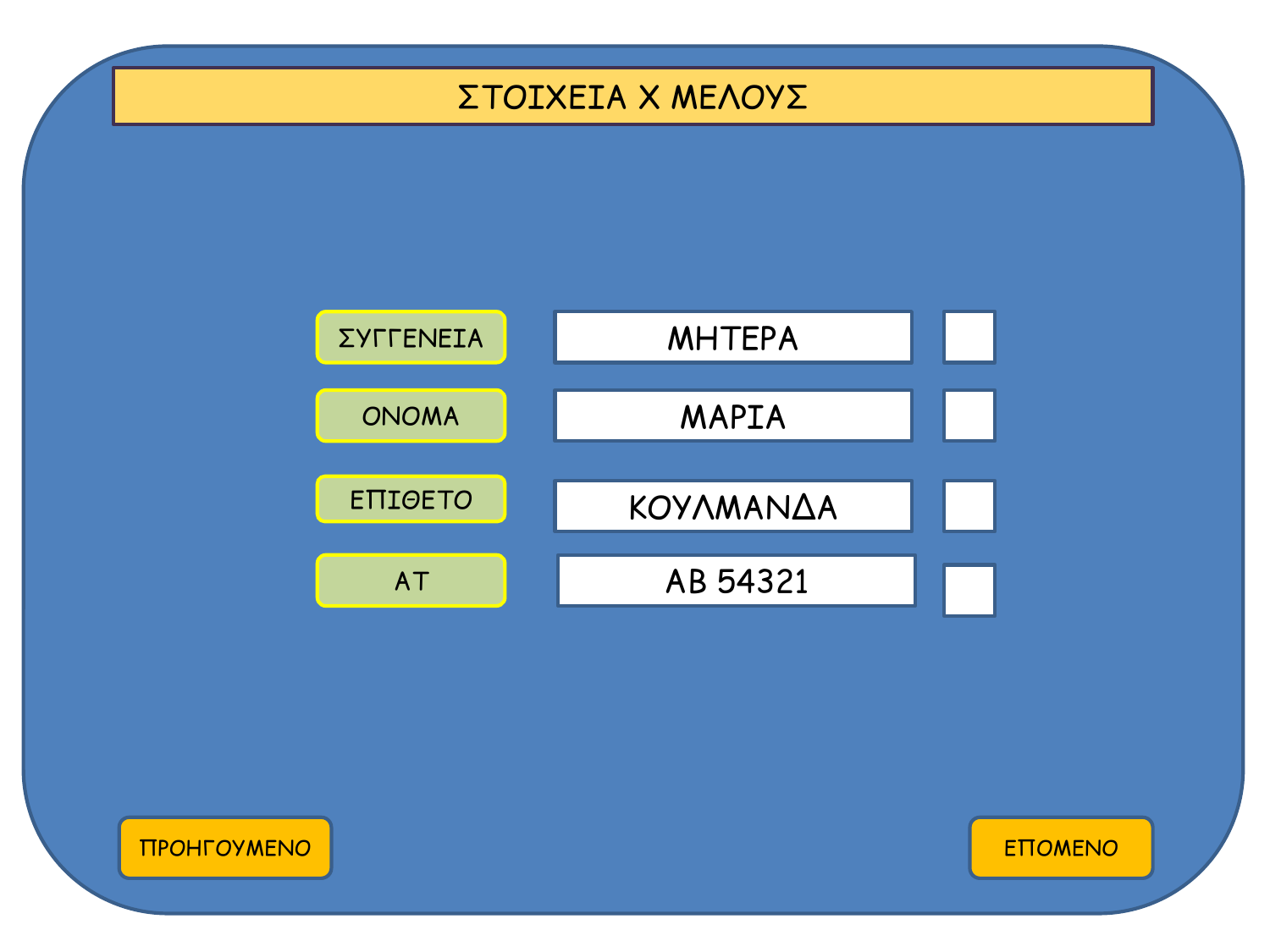

ΣΤΟΙΧΕΙΑ Χ ΜΕΛΟΥΣ
ΜΗΤΕΡΑ

ΣΥΓΓΕΝΕΙΑ
ΟΝΟΜΑ
ΜΑΡΙΑ

ΕΠΙΘΕΤΟ
ΚΟΥΛΜΑΝΔΑ

ΑΤ
ΑΒ 54321

ΠΡΟΗΓΟΥΜΕΝΟ
ΕΠΟΜΕΝΟ